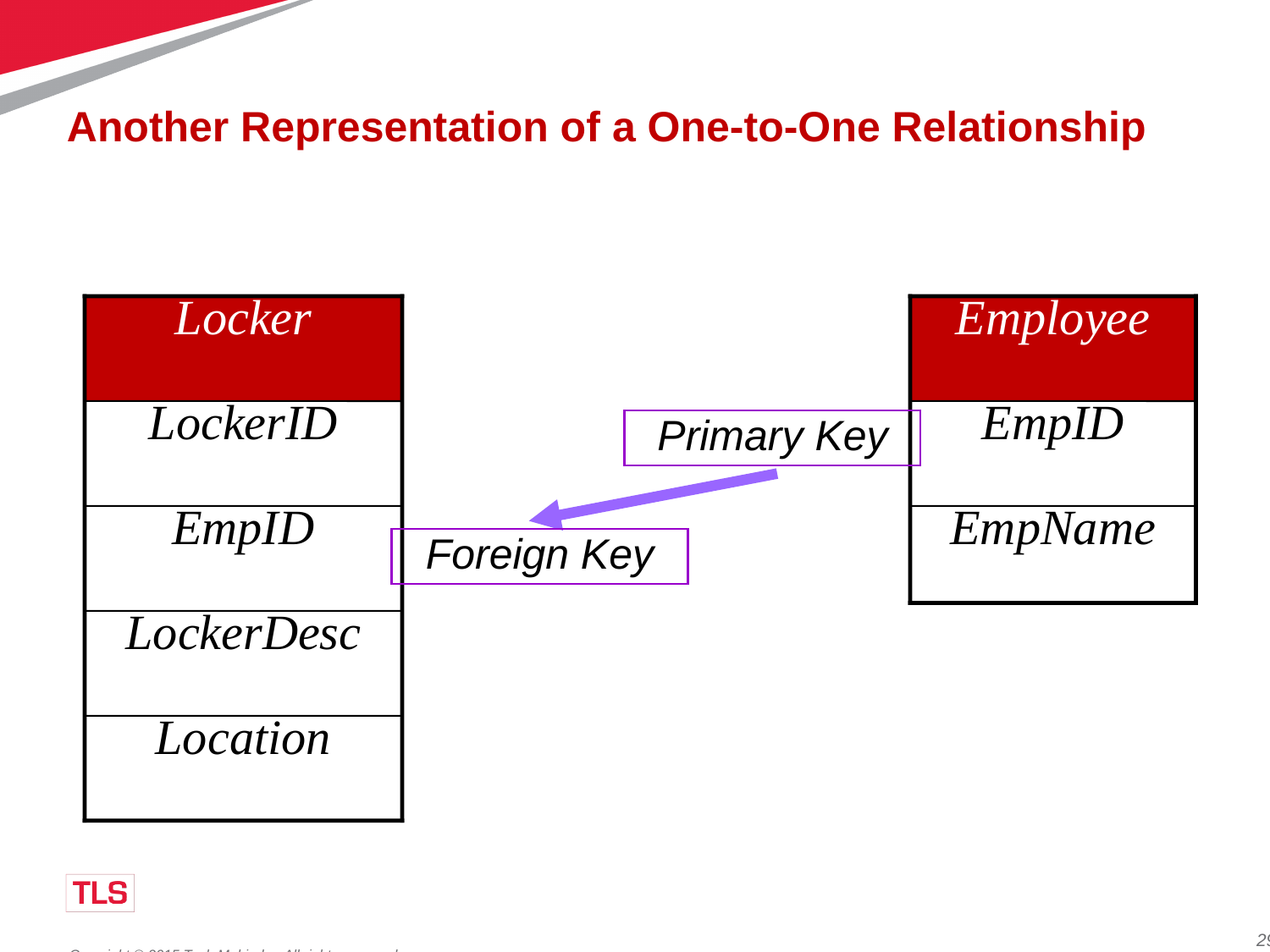

# Another Representation of a One-to-One Relationship
Locker

Employee

LockerID

EmpID

Primary Key

EmpID

EmpName

Foreign Key

LockerDesc

Location